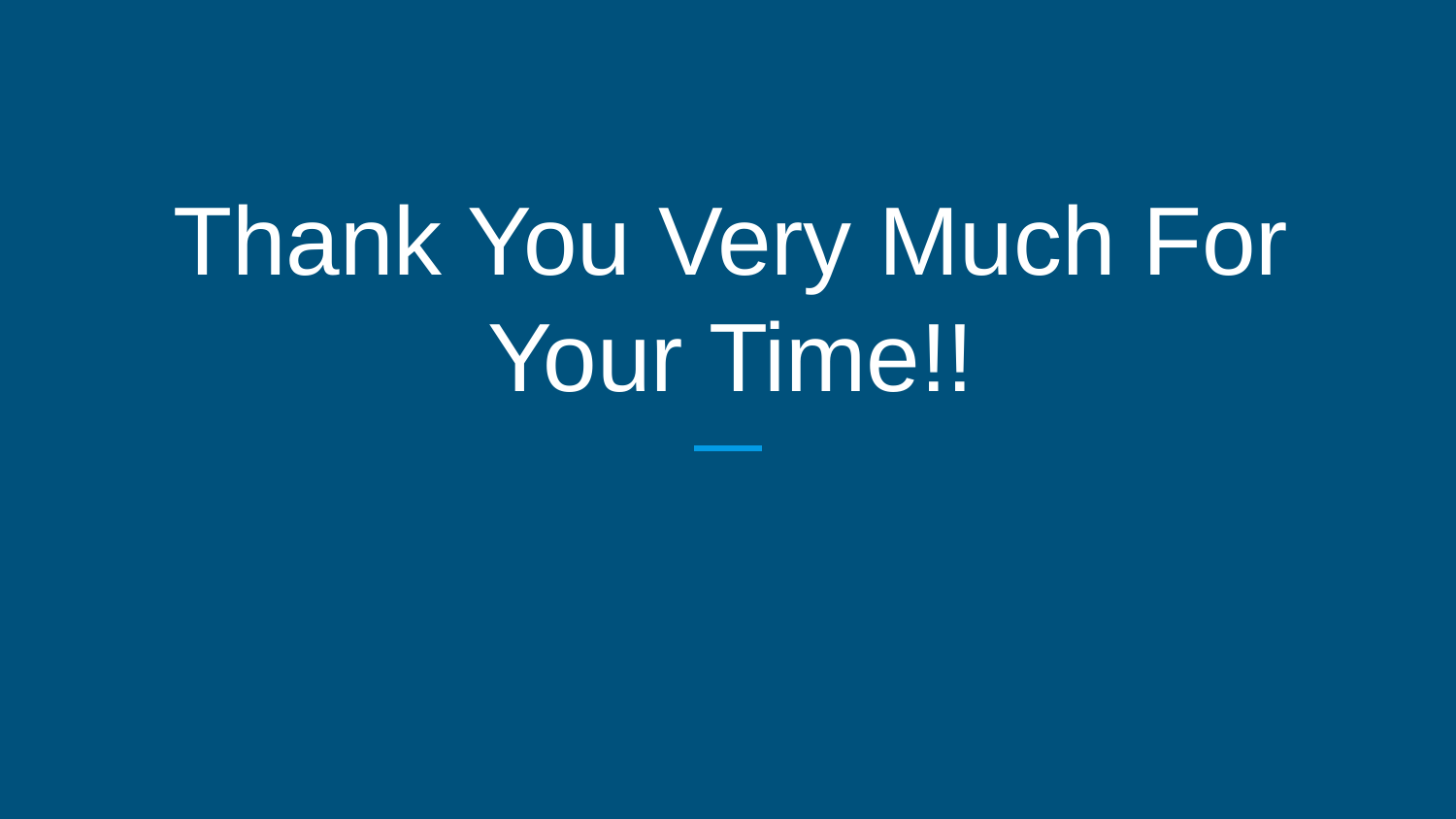

# Thank You Very Much For Your Time!!